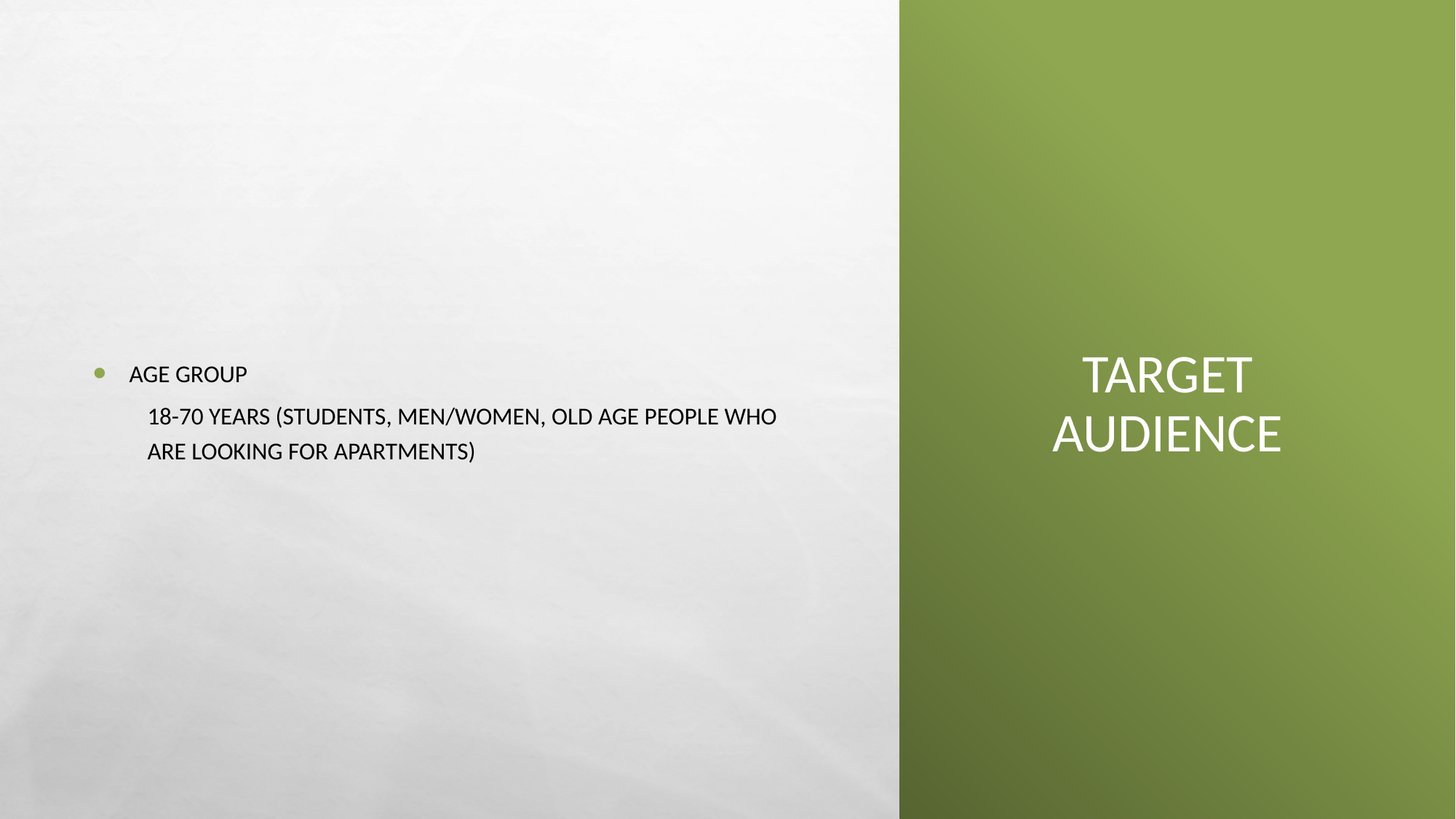

Age Group
18-70 years (Students, Men/Women, Old age people who are looking for apartments)
# TARGET AUDIENCE